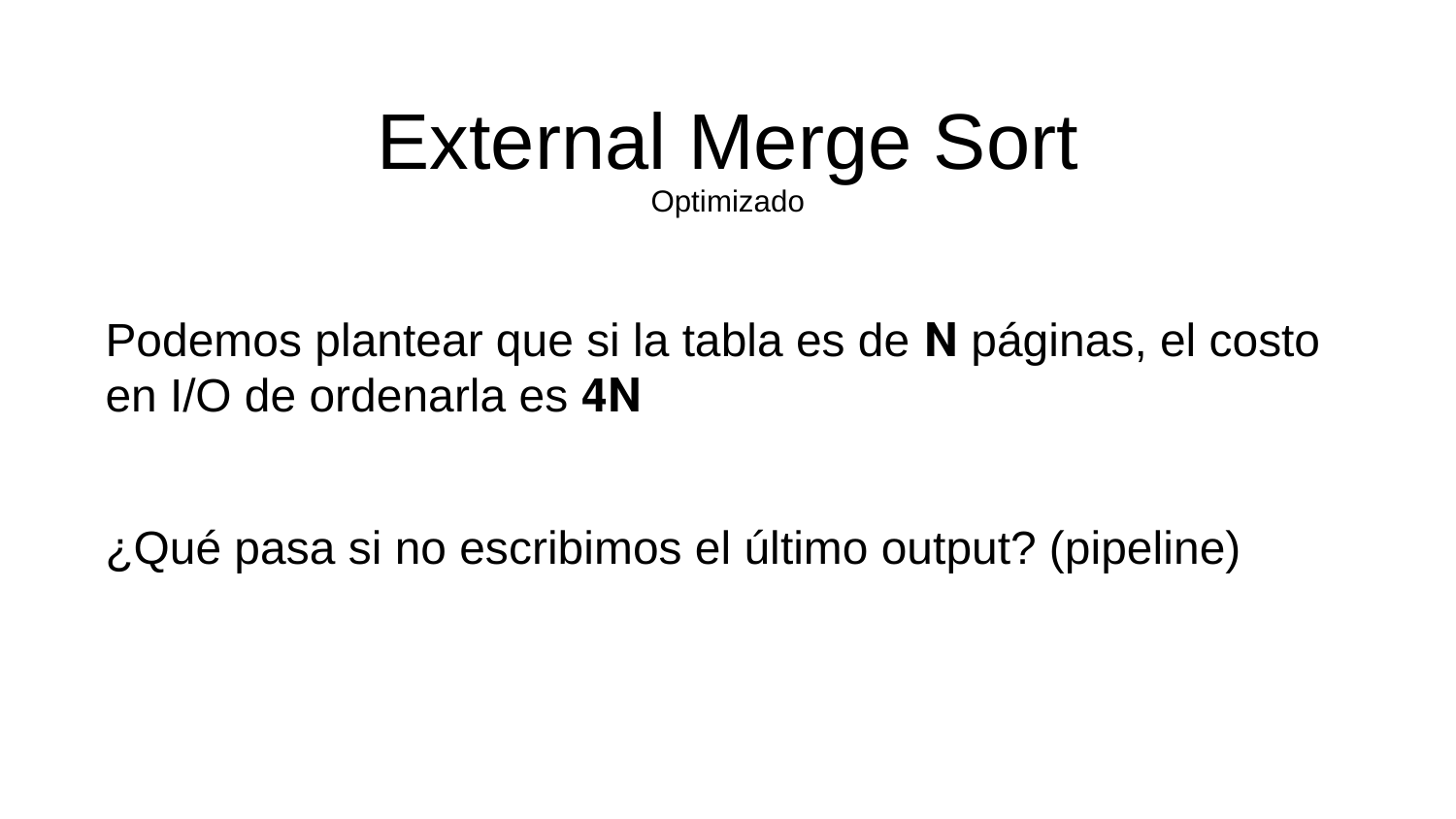

External Merge Sort
Optimizado
Podemos plantear que si la tabla es de N páginas, el costo en I/O de ordenarla es 4N
¿Qué pasa si no escribimos el último output? (pipeline)